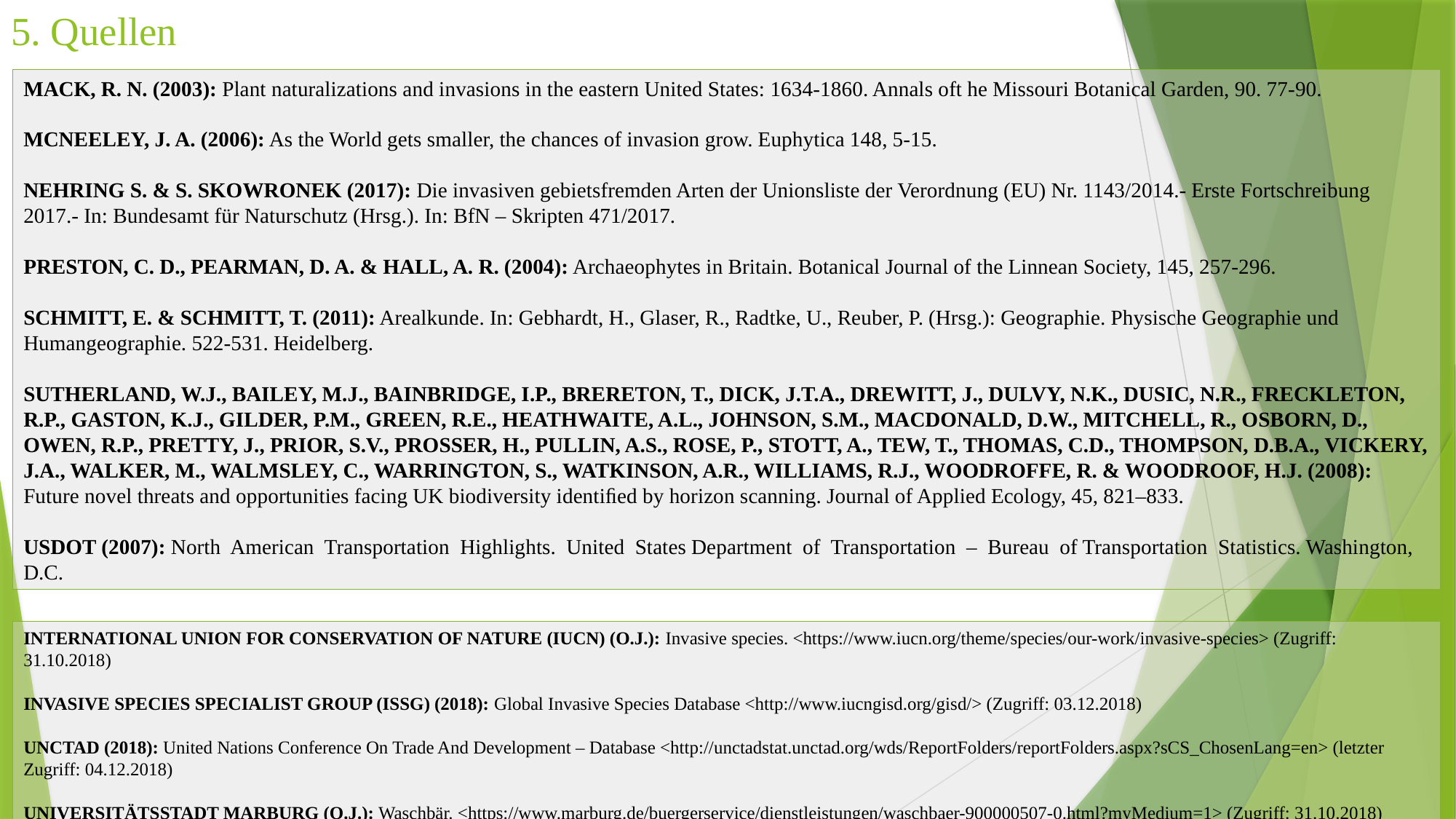

5. Quellen
Mack, R. N. (2003): Plant naturalizations and invasions in the eastern United States: 1634-1860. Annals oft he Missouri Botanical Garden, 90. 77-90.

McNeeley, J. A. (2006): As the World gets smaller, the chances of invasion grow. Euphytica 148, 5-15.

Nehring S. & S. Skowronek (2017): Die invasiven gebietsfremden Arten der Unionsliste der Verordnung (EU) Nr. 1143/2014.- Erste Fortschreibung 2017.- In: Bundesamt für Naturschutz (Hrsg.). In: BfN – Skripten 471/2017.

Preston, C. D., Pearman, D. A. & Hall, A. R. (2004): Archaeophytes in Britain. Botanical Journal of the Linnean Society, 145, 257-296.

Schmitt, E. & Schmitt, T. (2011): Arealkunde. In: Gebhardt, H., Glaser, R., Radtke, U., Reuber, P. (Hrsg.): Geographie. Physische Geographie und Humangeographie. 522-531. Heidelberg.

Sutherland, W.J., Bailey, M.J., Bainbridge, I.P., Brereton, T., Dick, J.T.A., Drewitt, J., Dulvy, N.K., Dusic, N.R., Freckleton, R.P., Gaston, K.J., Gilder, P.M., Green, R.E., Heathwaite, A.L., Johnson, S.M., Macdonald, D.W., Mitchell, R., Osborn, D., Owen, R.P., Pretty, J., Prior, S.V., Prosser, H., Pullin, A.S., Rose, P., Stott, A., Tew, T., Thomas, C.D., Thompson, D.B.A., Vickery, J.A., Walker, M., Walmsley, C., Warrington, S., Watkinson, A.R., Williams, R.J., Woodroffe, R. & Woodroof, H.J. (2008): Future novel threats and opportunities facing UK biodiversity identiﬁed by horizon scanning. Journal of Applied Ecology, 45, 821–833.

USDOT (2007): North  American  Transportation  Highlights.  United  States Department  of  Transportation  –  Bureau  of Transportation  Statistics. Washington, D.C.
International Union for Conservation of Nature (IUCN) (o.J.): Invasive species. <https://www.iucn.org/theme/species/our-work/invasive-species> (Zugriff: 31.10.2018)

Invasive Species Specialist Group (ISSG) (2018): Global Invasive Species Database <http://www.iucngisd.org/gisd/> (Zugriff: 03.12.2018)

UNCTAD (2018): United Nations Conference On Trade And Development – Database <http://unctadstat.unctad.org/wds/ReportFolders/reportFolders.aspx?sCS_ChosenLang=en> (letzter Zugriff: 04.12.2018)

Universitätsstadt Marburg (o.J.): Waschbär. <https://www.marburg.de/buergerservice/dienstleistungen/waschbaer-900000507-0.html?myMedium=1> (Zugriff: 31.10.2018)